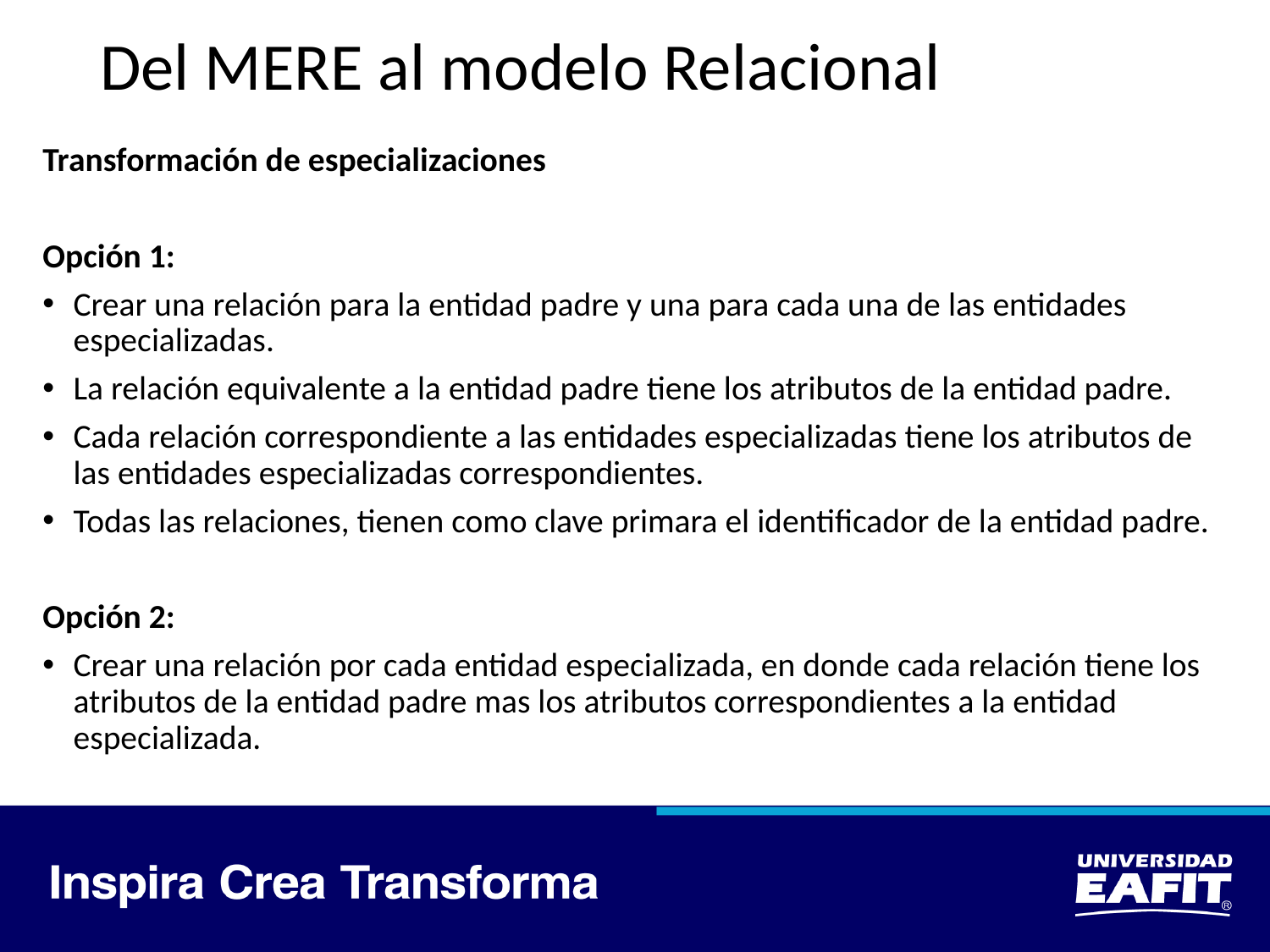

# Del MERE al modelo Relacional
Transformación de especializaciones

Opción 1:
Crear una relación para la entidad padre y una para cada una de las entidades especializadas.
La relación equivalente a la entidad padre tiene los atributos de la entidad padre.
Cada relación correspondiente a las entidades especializadas tiene los atributos de las entidades especializadas correspondientes.
Todas las relaciones, tienen como clave primara el identificador de la entidad padre.

Opción 2:
Crear una relación por cada entidad especializada, en donde cada relación tiene los atributos de la entidad padre mas los atributos correspondientes a la entidad especializada.